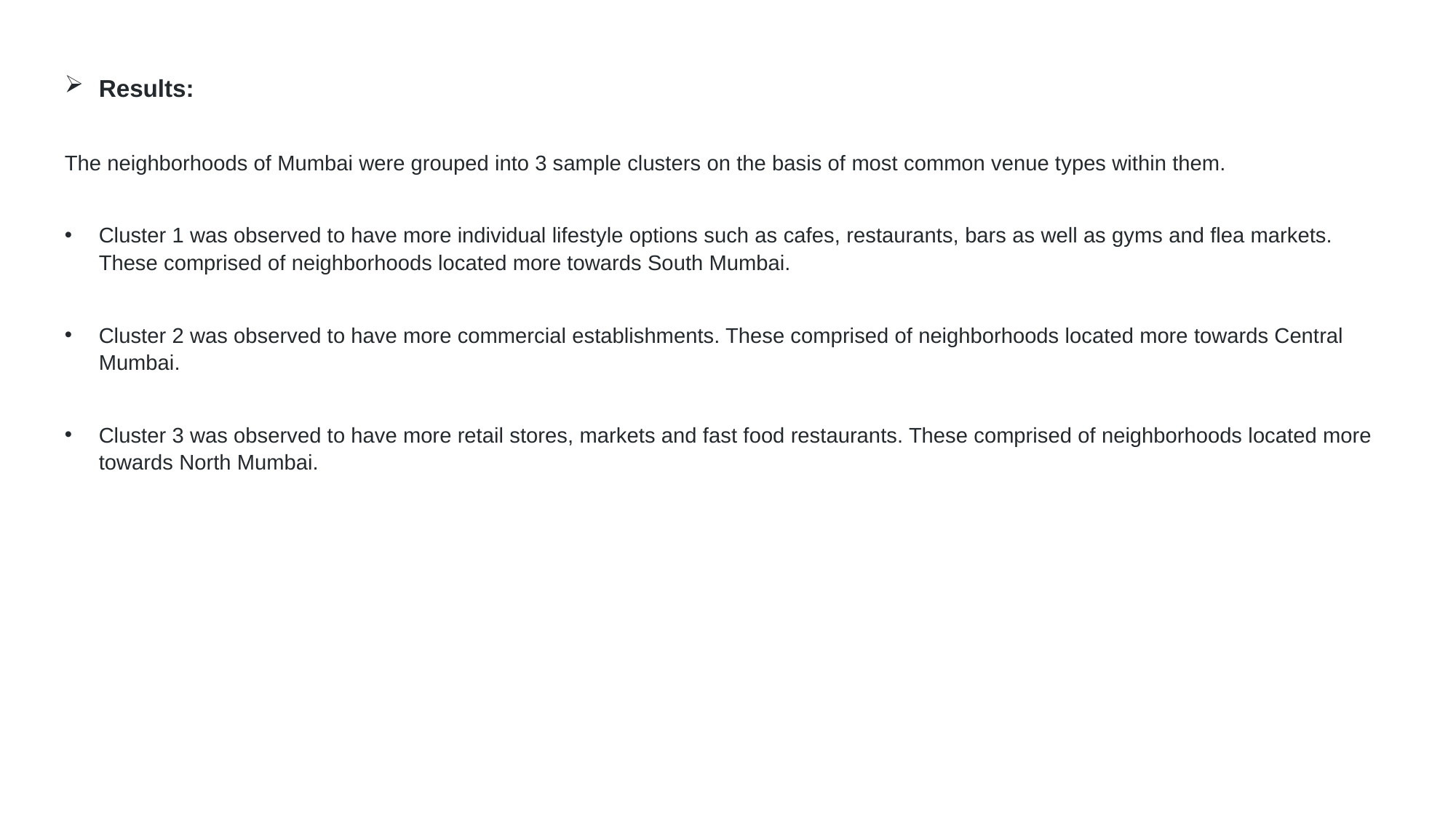

Results:
The neighborhoods of Mumbai were grouped into 3 sample clusters on the basis of most common venue types within them.
Cluster 1 was observed to have more individual lifestyle options such as cafes, restaurants, bars as well as gyms and flea markets. These comprised of neighborhoods located more towards South Mumbai.
Cluster 2 was observed to have more commercial establishments. These comprised of neighborhoods located more towards Central Mumbai.
Cluster 3 was observed to have more retail stores, markets and fast food restaurants. These comprised of neighborhoods located more towards North Mumbai.